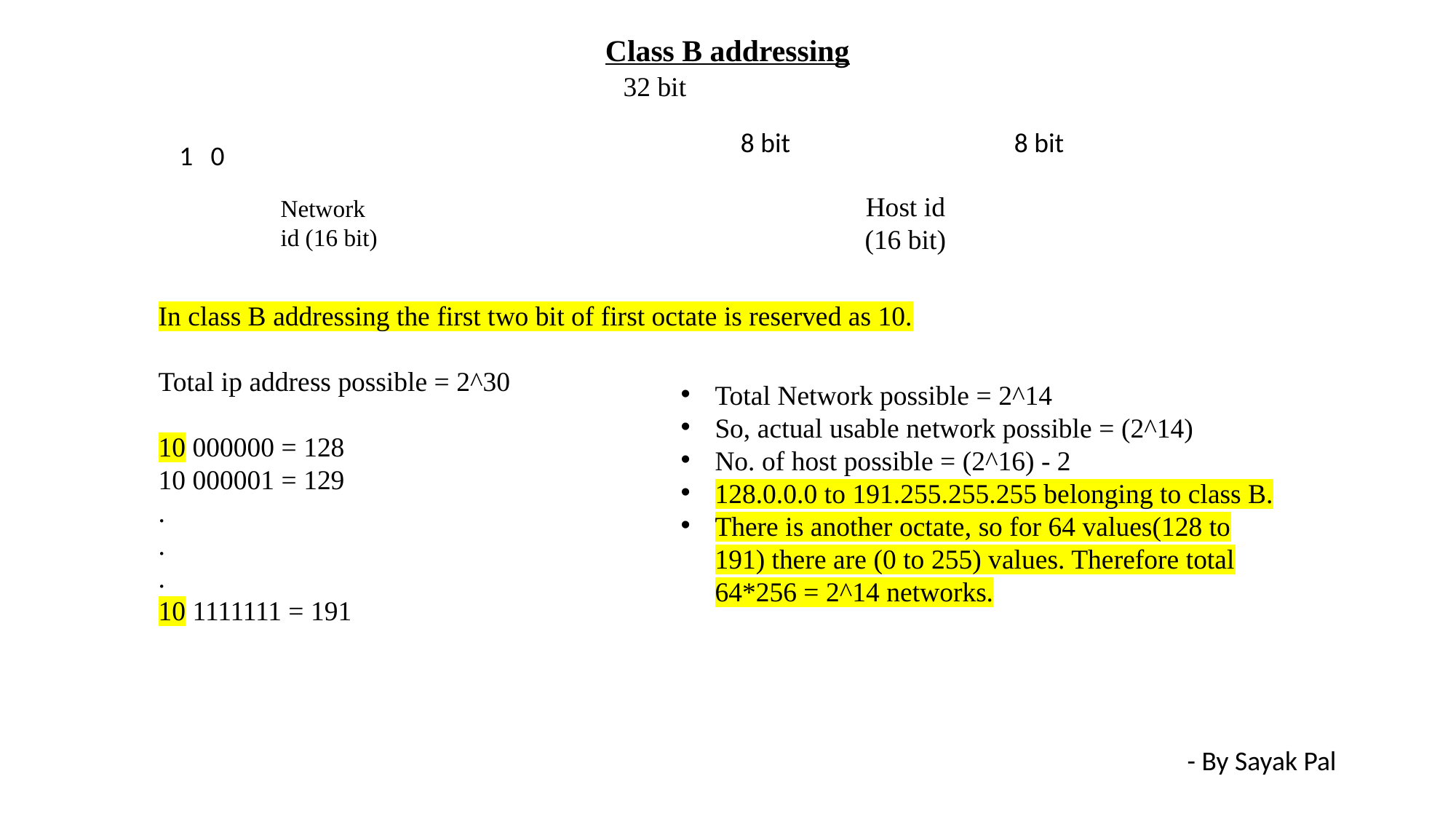

Class B addressing

32 bit
8 bit
8 bit
1
0
Host id
(16 bit)
Network id (16 bit)
In class B addressing the first two bit of first octate is reserved as 10.

Total ip address possible = 2^30

10 000000 = 128
10 000001 = 129
.
.
.
10 1111111 = 191
Total Network possible = 2^14
So, actual usable network possible = (2^14)
No. of host possible = (2^16) - 2
128.0.0.0 to 191.255.255.255 belonging to class B.
There is another octate, so for 64 values(128 to 191) there are (0 to 255) values. Therefore total 64*256 = 2^14 networks.
- By Sayak Pal